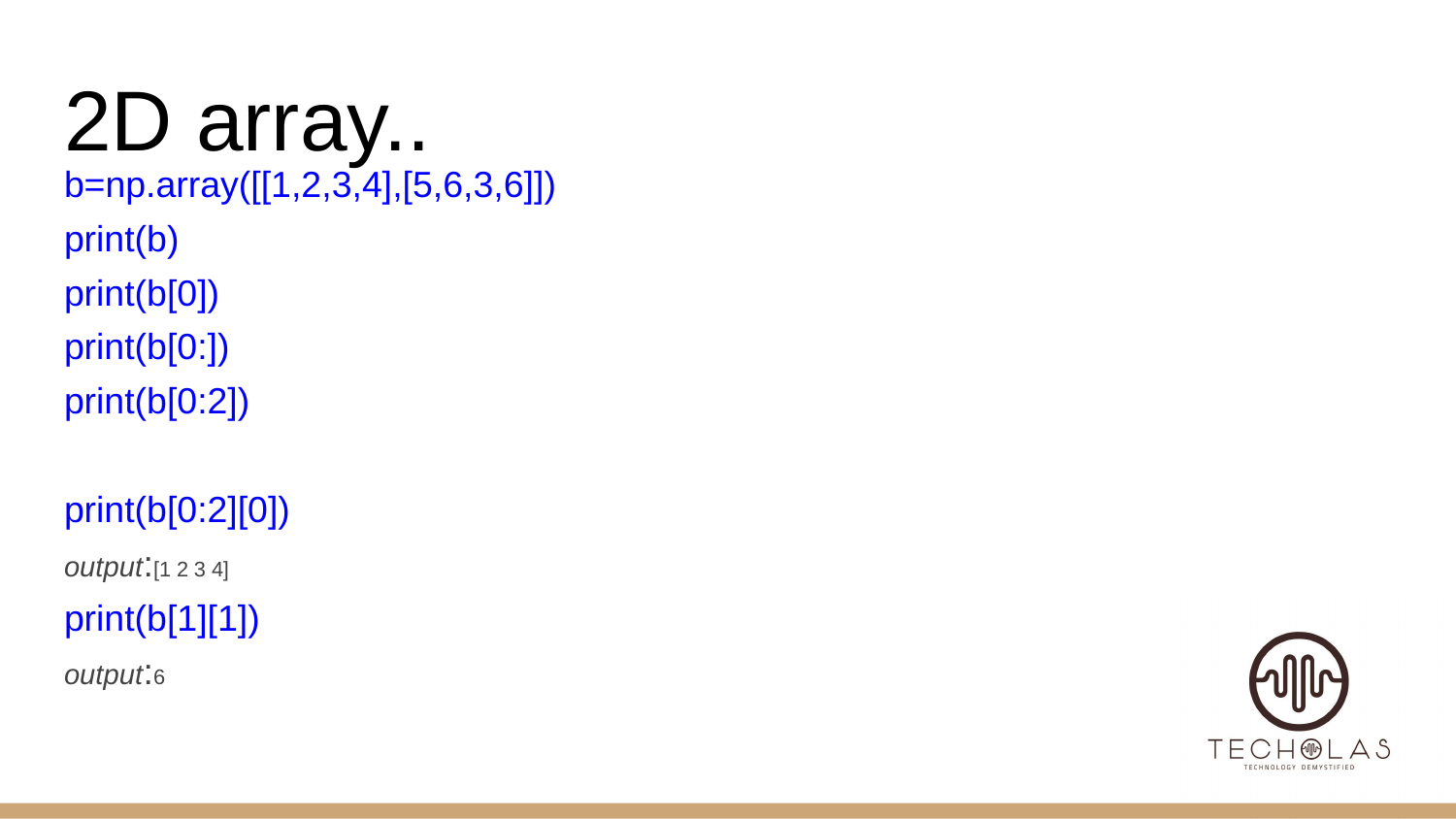

# 2D array..
b=np.array([[1,2,3,4],[5,6,3,6]])
print(b)
print(b[0])
print(b[0:])
print(b[0:2])

print(b[0:2][0])
output:[1 2 3 4]
print(b[1][1])
output:6